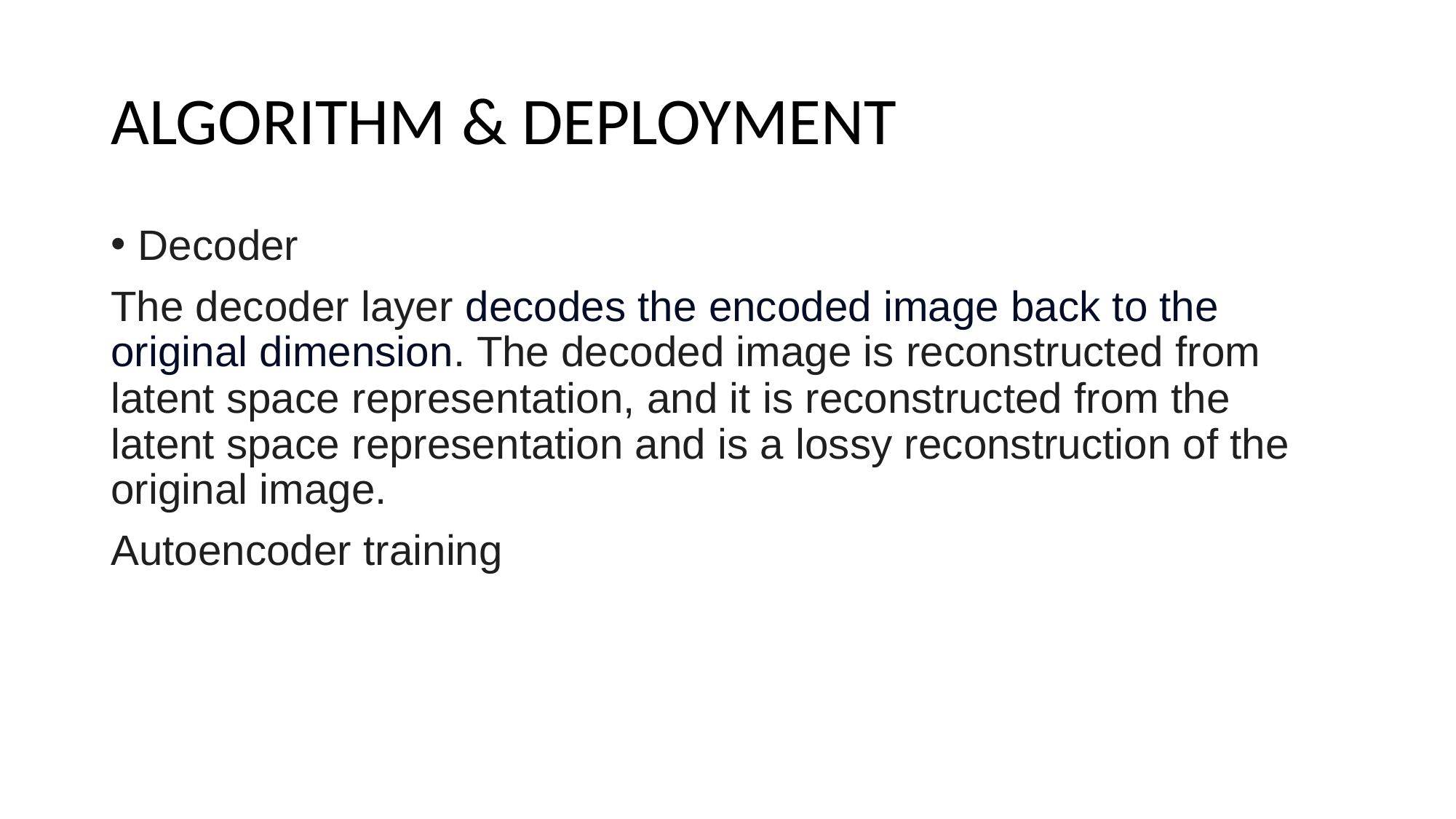

# ALGORITHM & DEPLOYMENT
Decoder
The decoder layer decodes the encoded image back to the original dimension. The decoded image is reconstructed from latent space representation, and it is reconstructed from the latent space representation and is a lossy reconstruction of the original image.
Autoencoder training